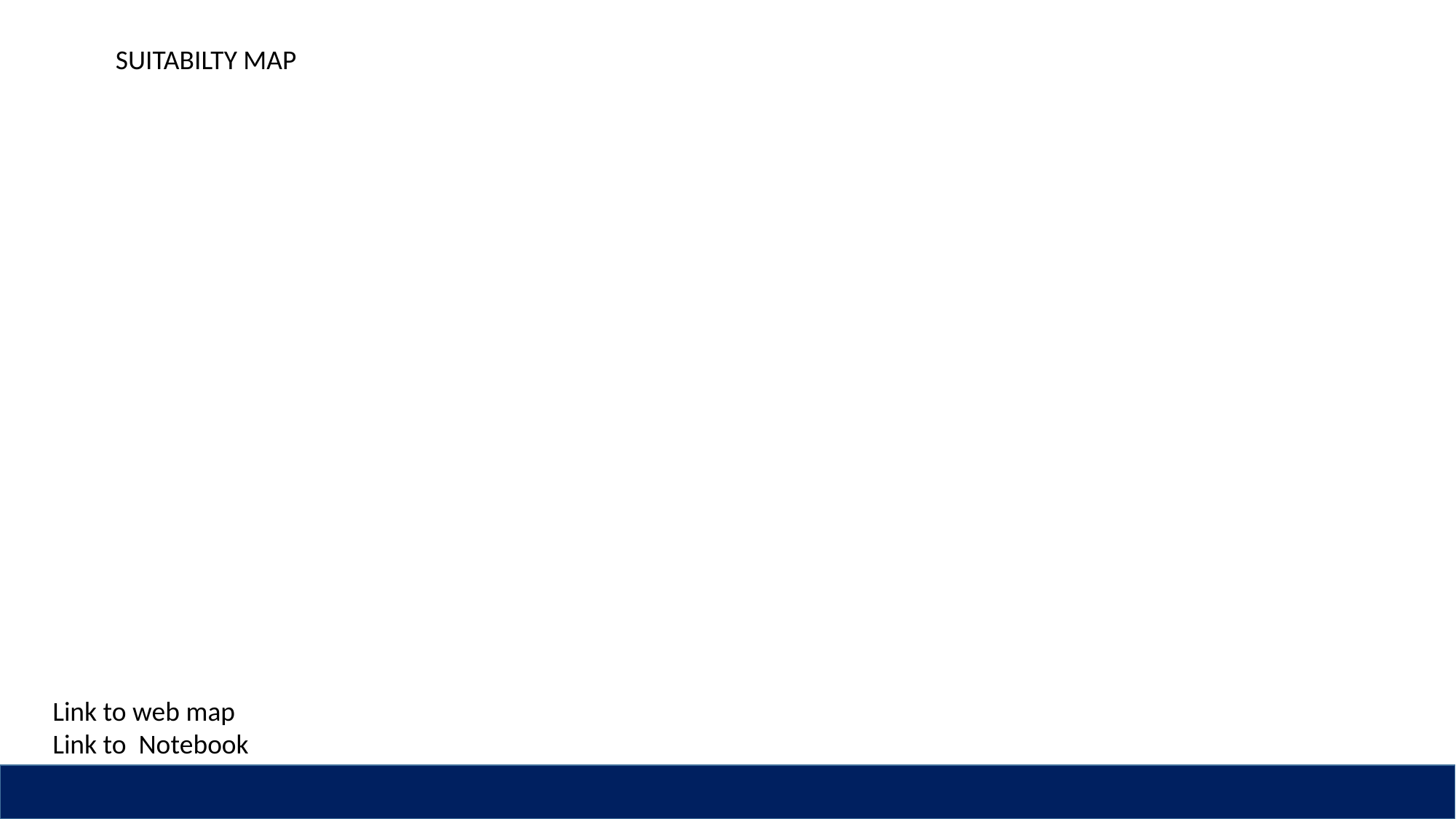

SUITABILTY MAP
Link to web map
Link to  Notebook